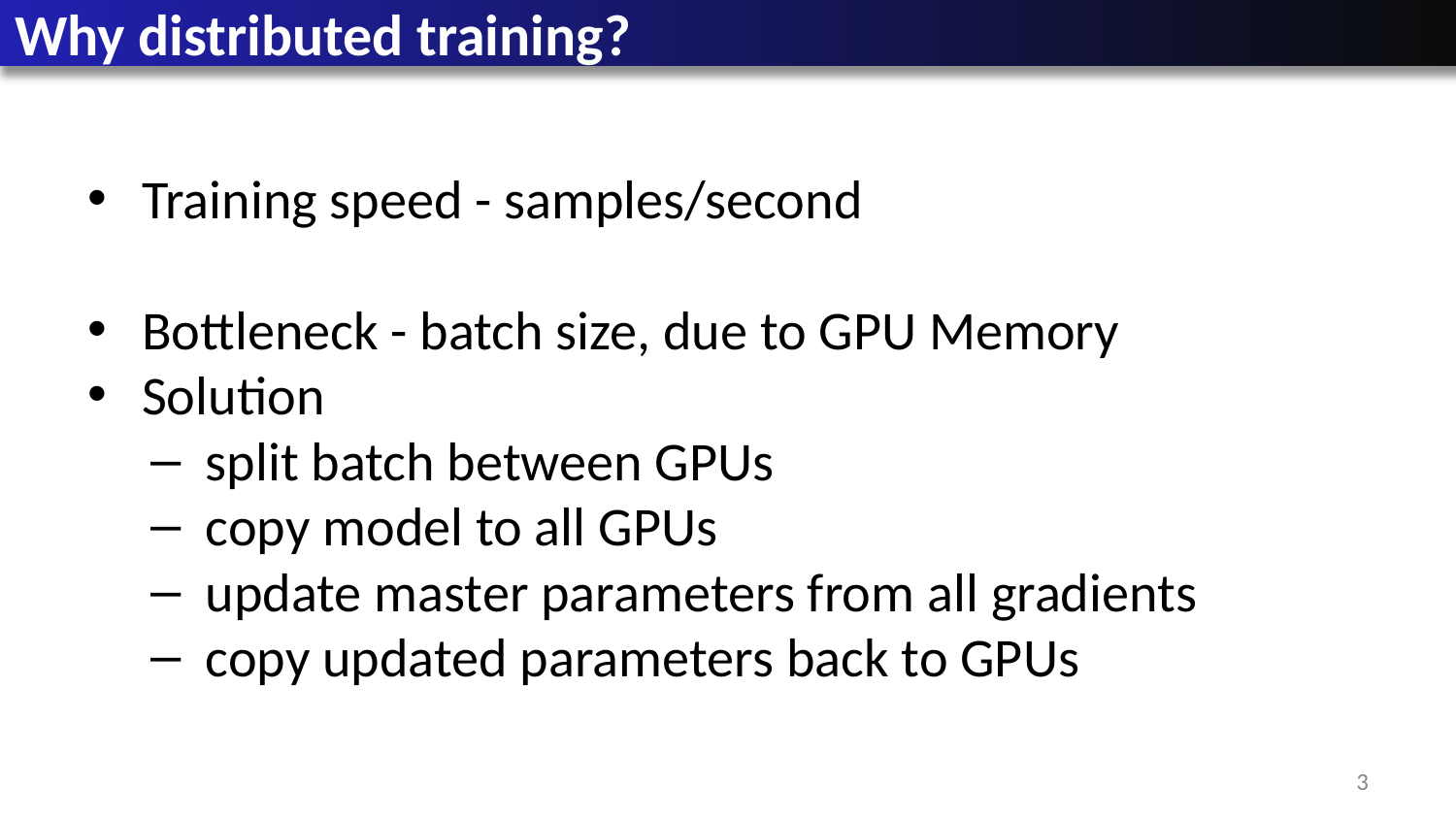

# Why distributed training?
Training speed - samples/second
Bottleneck - batch size, due to GPU Memory
Solution
split batch between GPUs
copy model to all GPUs
update master parameters from all gradients
copy updated parameters back to GPUs
3